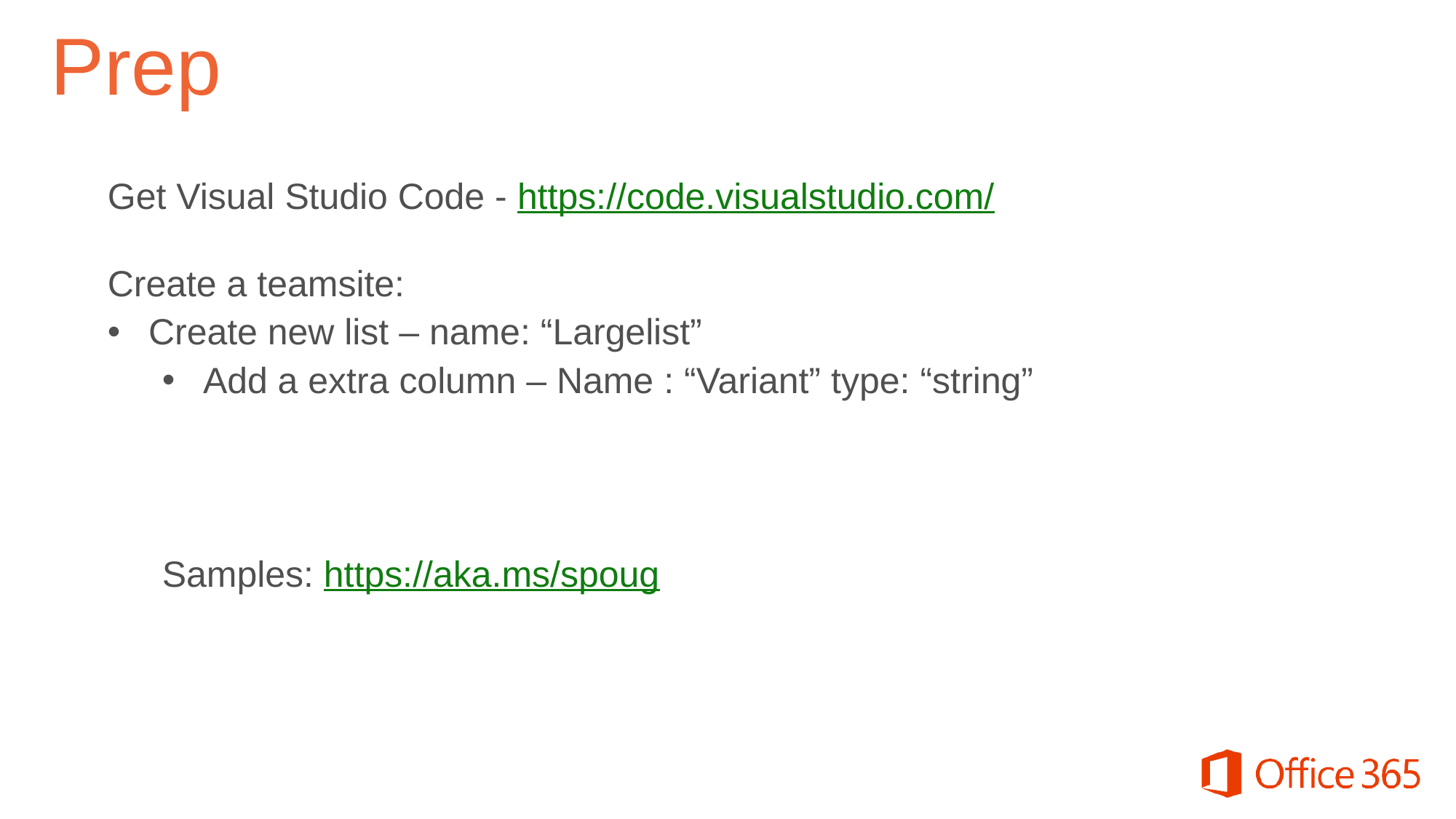

Prep
Get Visual Studio Code - https://code.visualstudio.com/
Create a teamsite:
Create new list – name: “Largelist”
Add a extra column – Name : “Variant” type: “string”

Samples: https://aka.ms/spoug